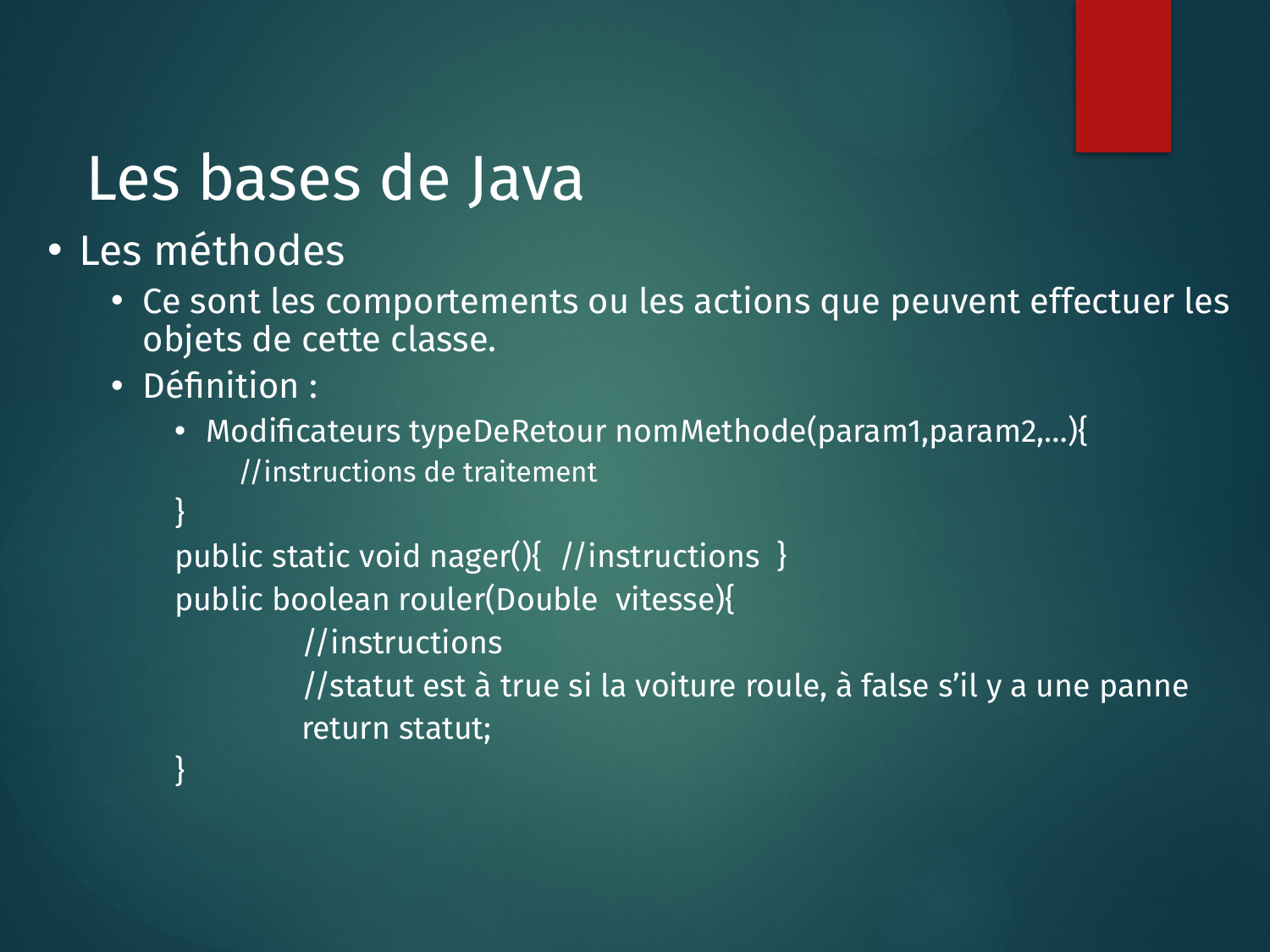

Les bases de Java
Les méthodes
Ce sont les comportements ou les actions que peuvent effectuer les objets de cette classe.
Définition :
Modificateurs typeDeRetour nomMethode(param1,param2,…){
//instructions de traitement
}
public static void nager(){  //instructions  }
public boolean rouler(Double  vitesse){
	//instructions
	//statut est à true si la voiture roule, à false s’il y a une panne
	return statut;
}